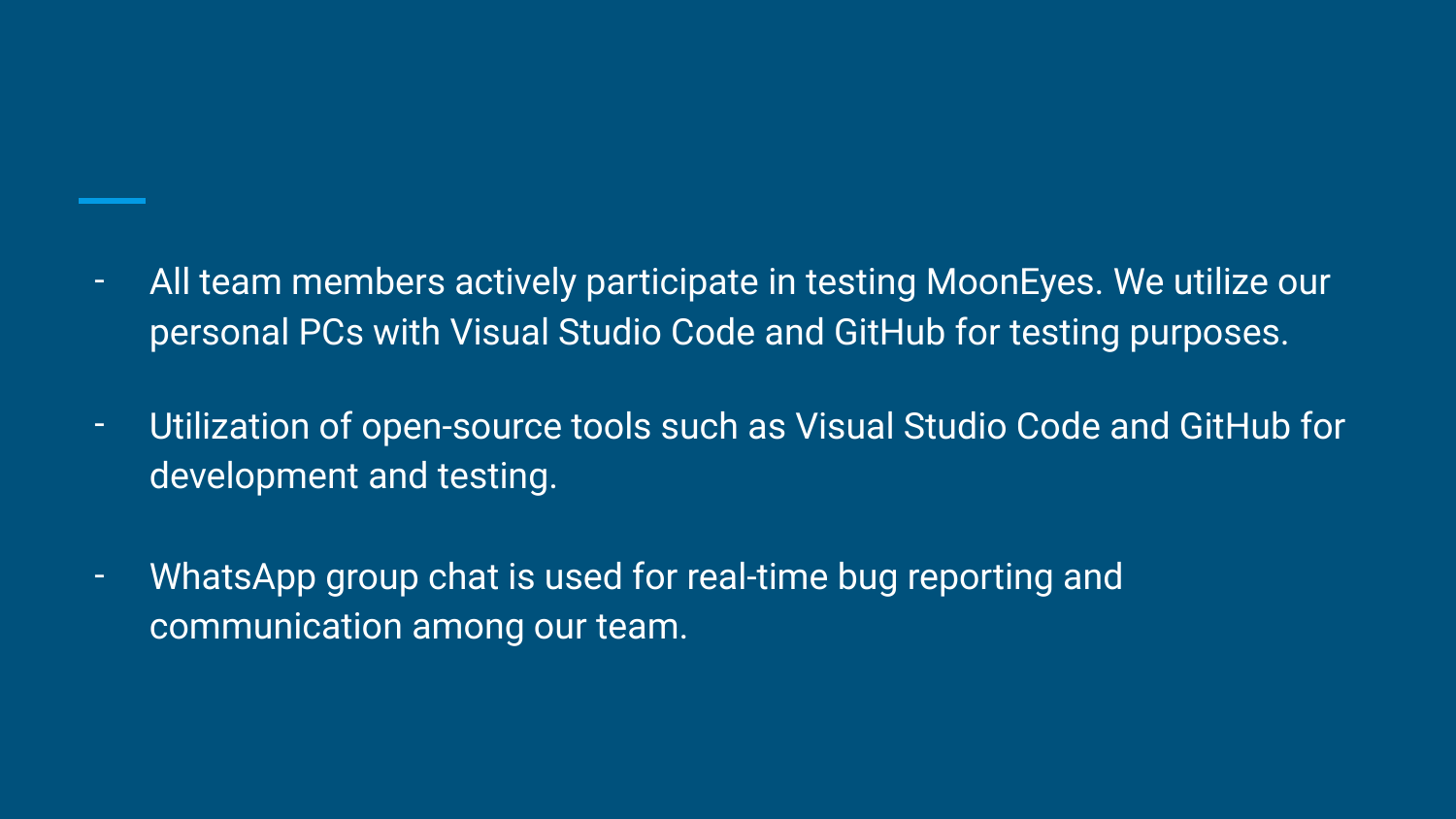

#
All team members actively participate in testing MoonEyes. We utilize our personal PCs with Visual Studio Code and GitHub for testing purposes.
Utilization of open-source tools such as Visual Studio Code and GitHub for development and testing.
WhatsApp group chat is used for real-time bug reporting and communication among our team.